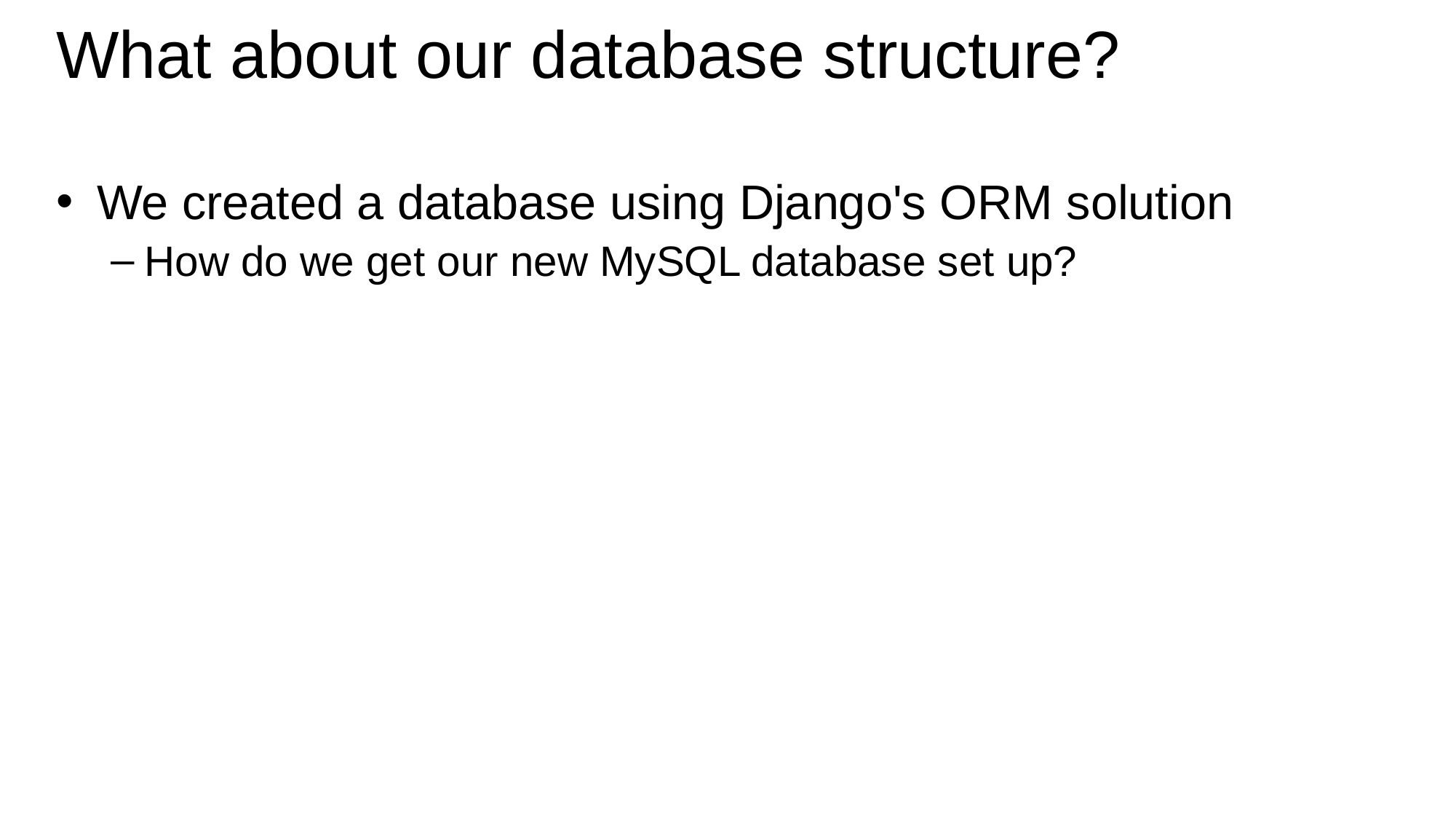

# What about our database structure?
We created a database using Django's ORM solution
How do we get our new MySQL database set up?